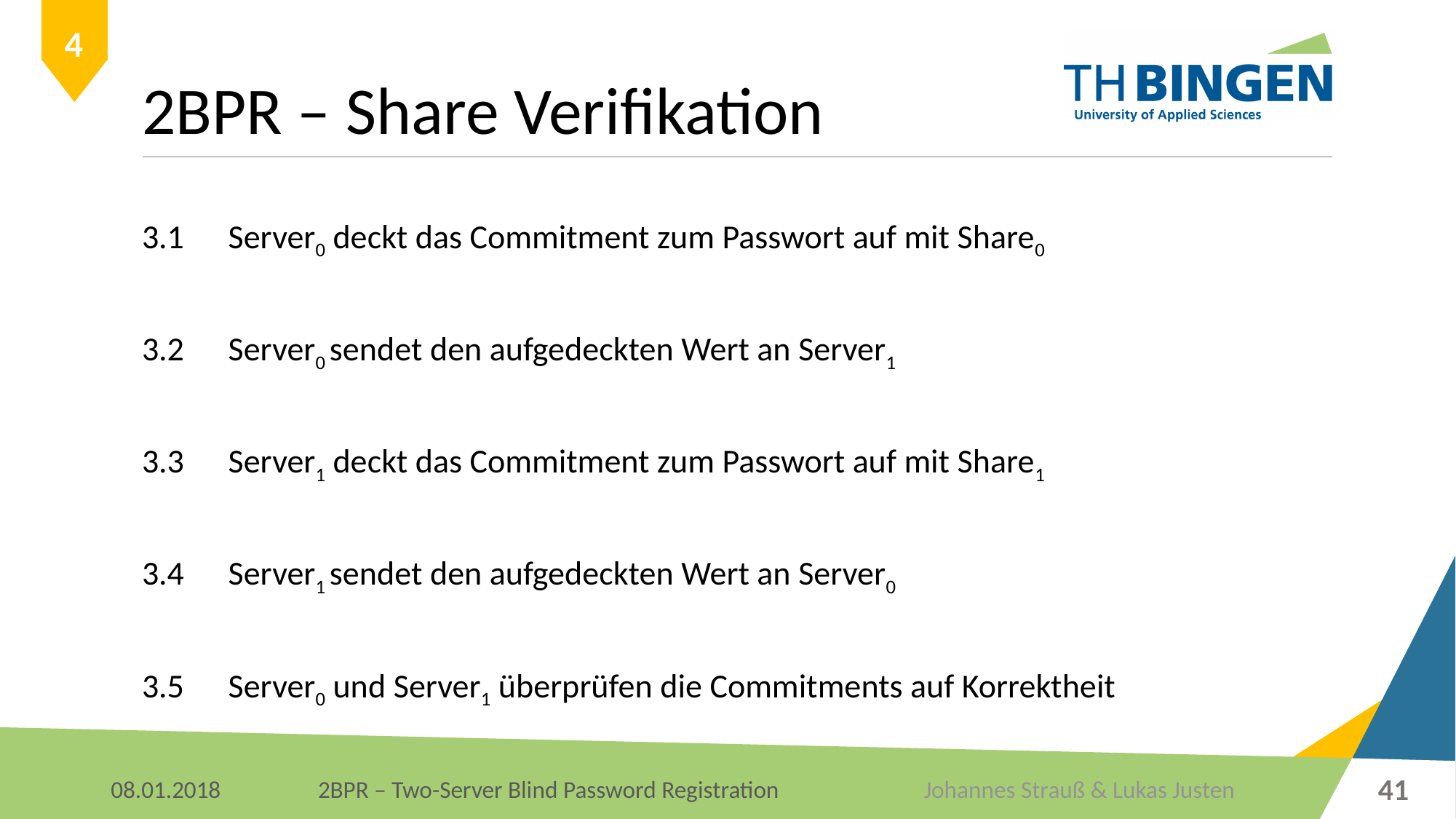

# 2BPR – Share Verifikation
4

3.1	Server0 deckt das Commitment zum Passwort auf mit Share0
3.2	Server0 sendet den aufgedeckten Wert an Server1
3.3	Server1 deckt das Commitment zum Passwort auf mit Share1
3.4	Server1 sendet den aufgedeckten Wert an Server0
3.5	Server0 und Server1 überprüfen die Commitments auf Korrektheit
41
Johannes Strauß & Lukas Justen
08.01.2018